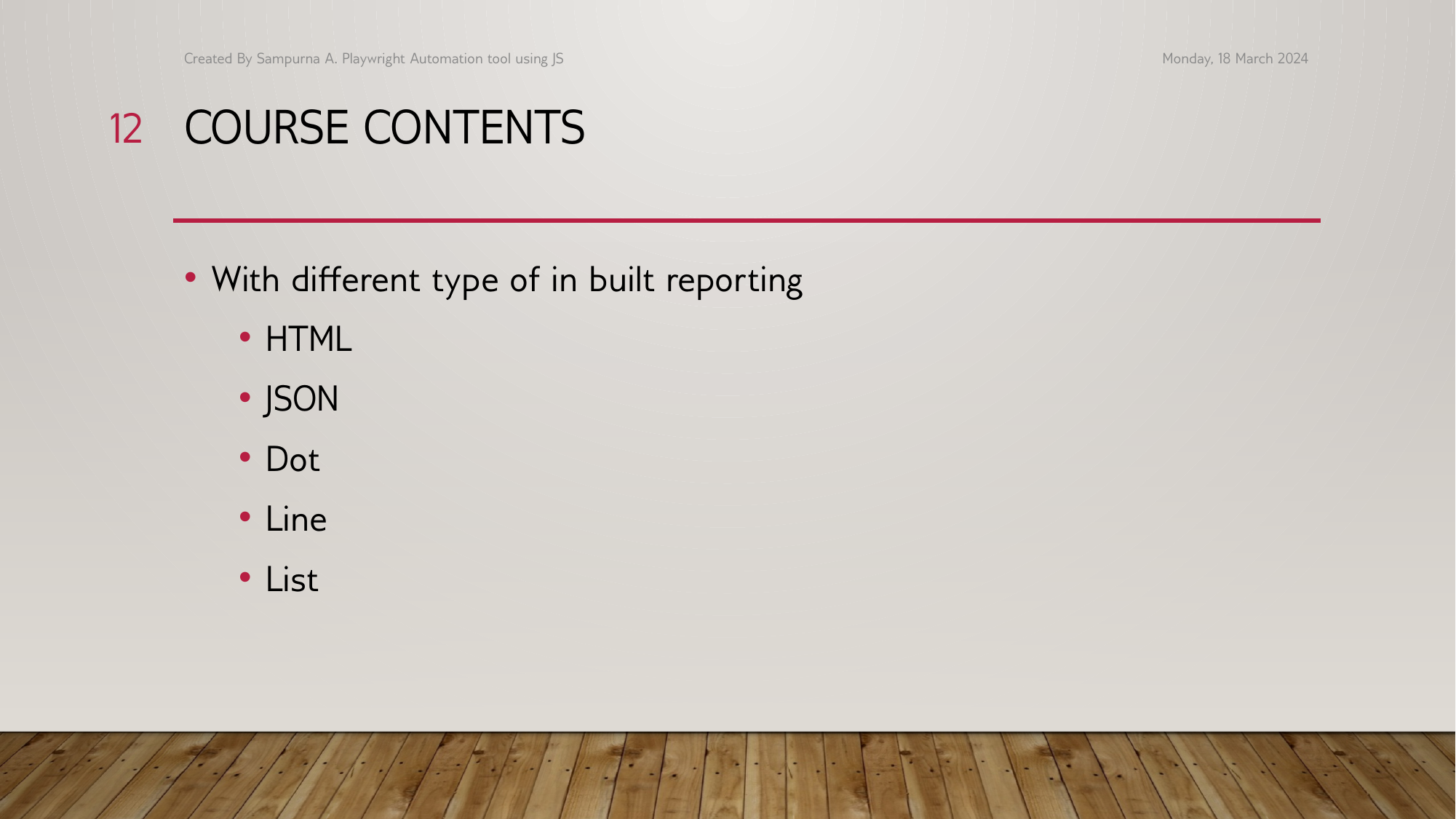

Created By Sampurna A. Playwright Automation tool using JS
Monday, 18 March 2024
12
# Course contents
With different type of in built reporting
HTML
JSON
Dot
Line
List